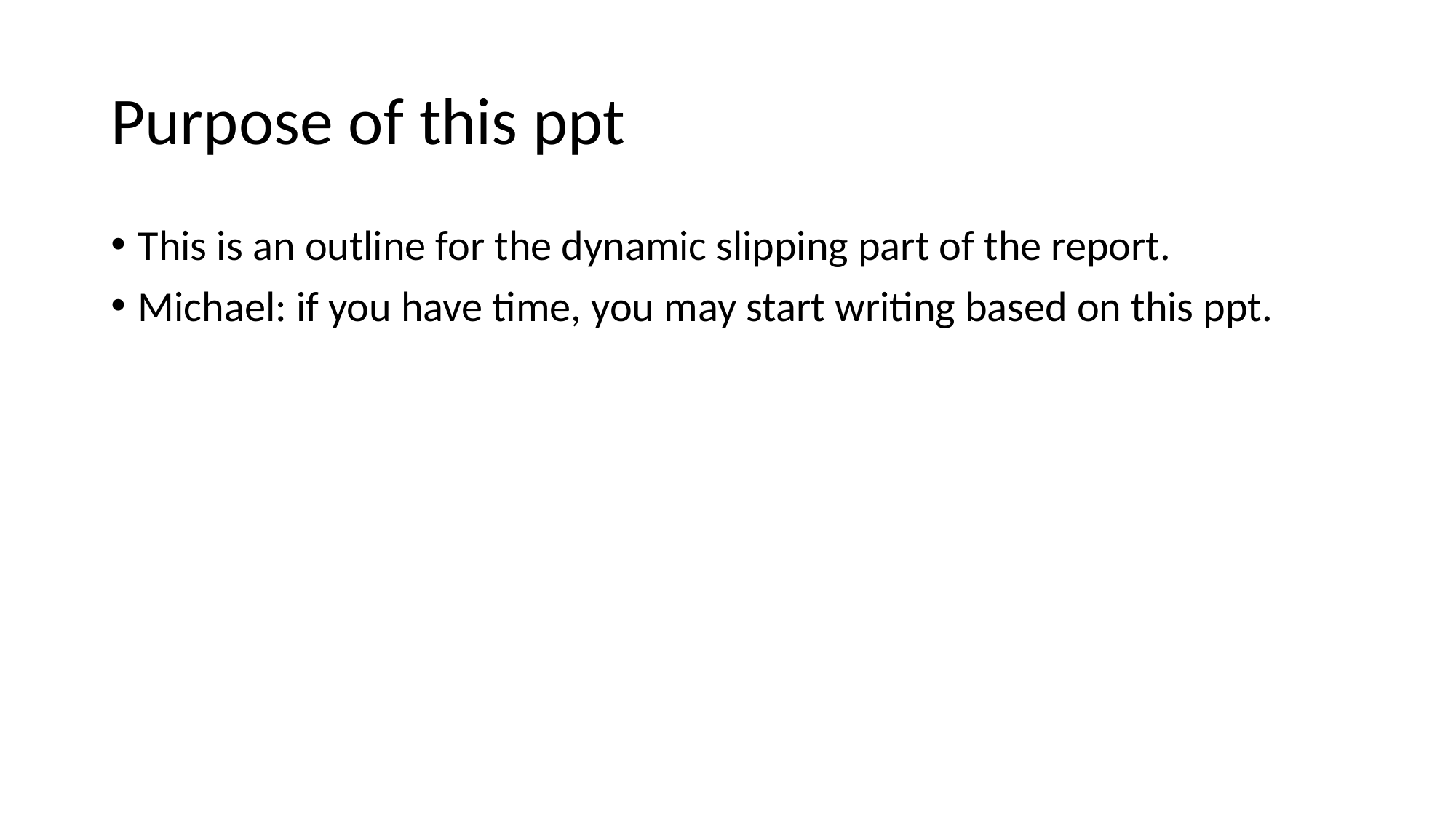

# Purpose of this ppt
This is an outline for the dynamic slipping part of the report.
Michael: if you have time, you may start writing based on this ppt.